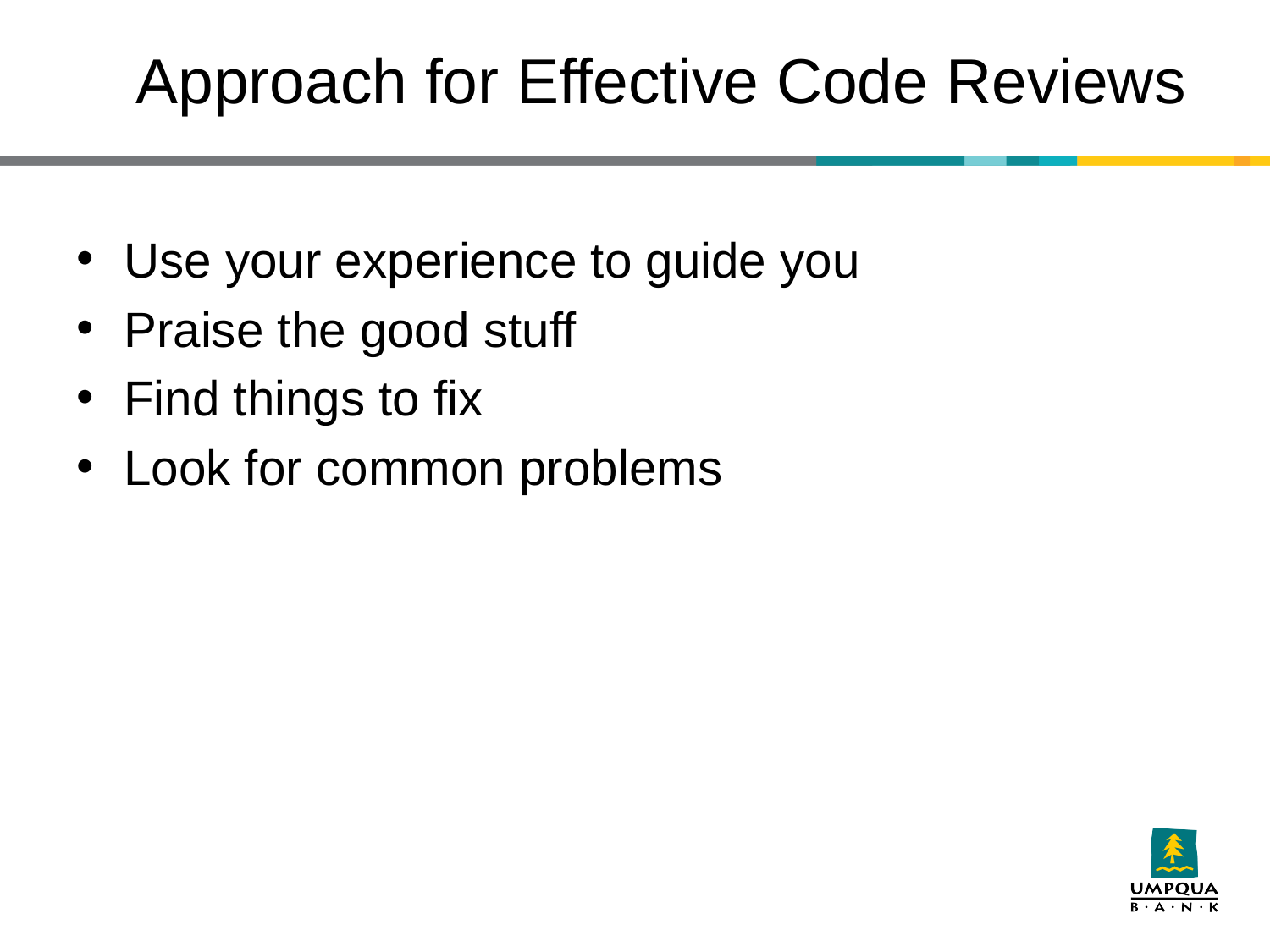

# Approach for Effective Code Reviews
Use your experience to guide you
Praise the good stuff
Find things to fix
Look for common problems